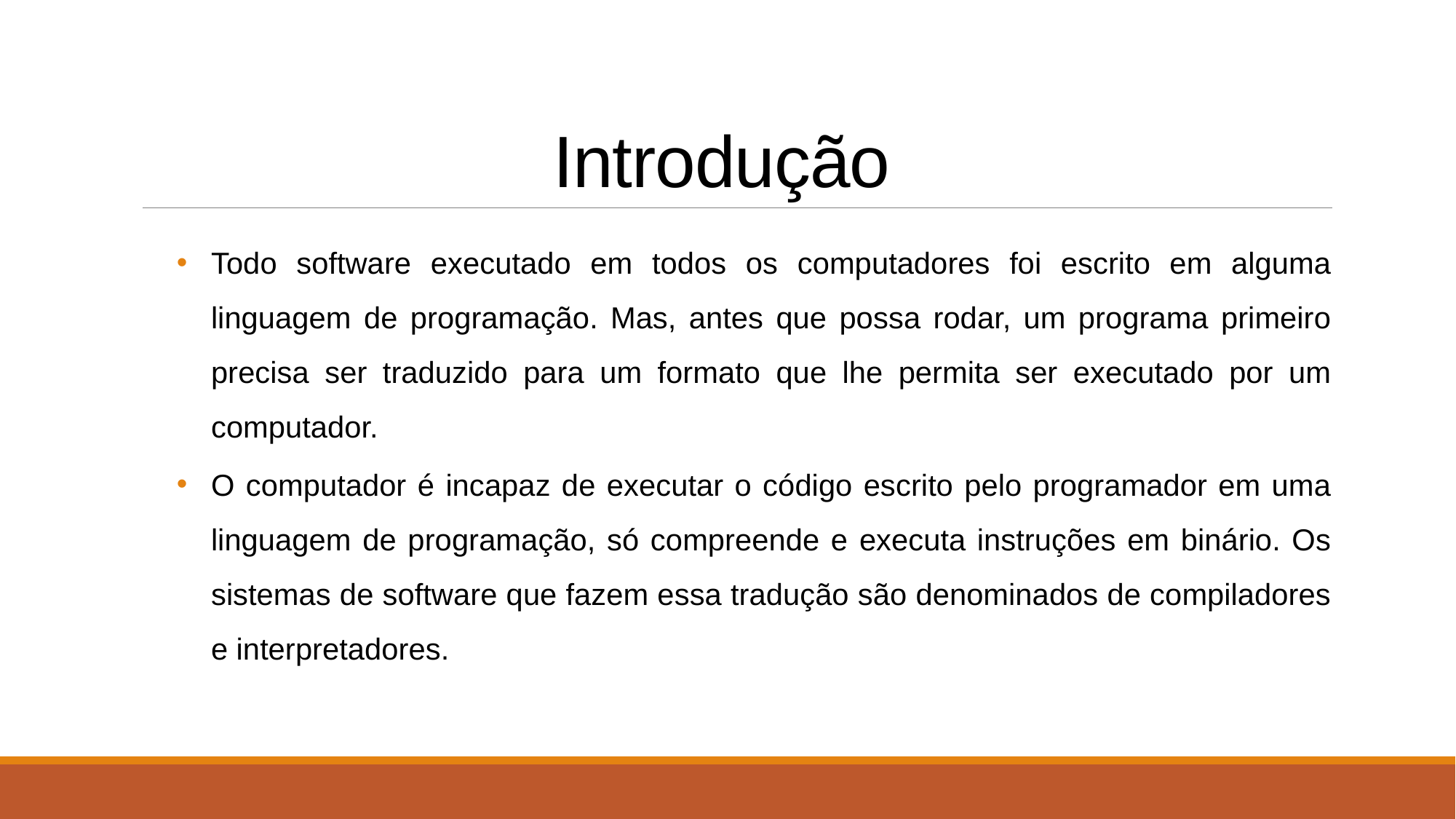

# Introdução
Todo software executado em todos os computadores foi escrito em alguma linguagem de programação. Mas, antes que possa rodar, um programa primeiro precisa ser traduzido para um formato que lhe permita ser executado por um computador.
O computador é incapaz de executar o código escrito pelo programador em uma linguagem de programação, só compreende e executa instruções em binário. Os sistemas de software que fazem essa tradução são denominados de compiladores e interpretadores.